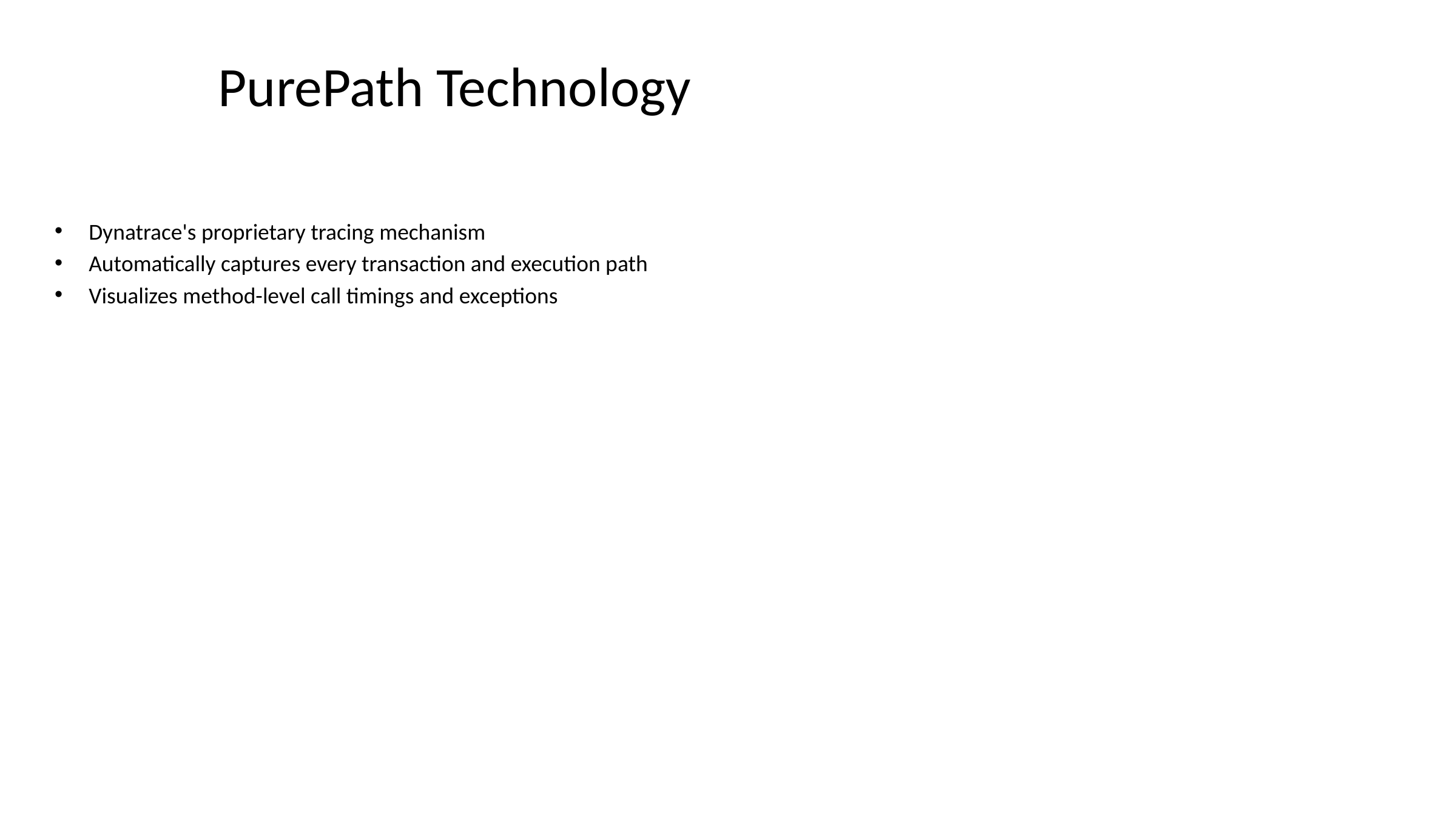

# PurePath Technology

Dynatrace's proprietary tracing mechanism
Automatically captures every transaction and execution path
Visualizes method-level call timings and exceptions